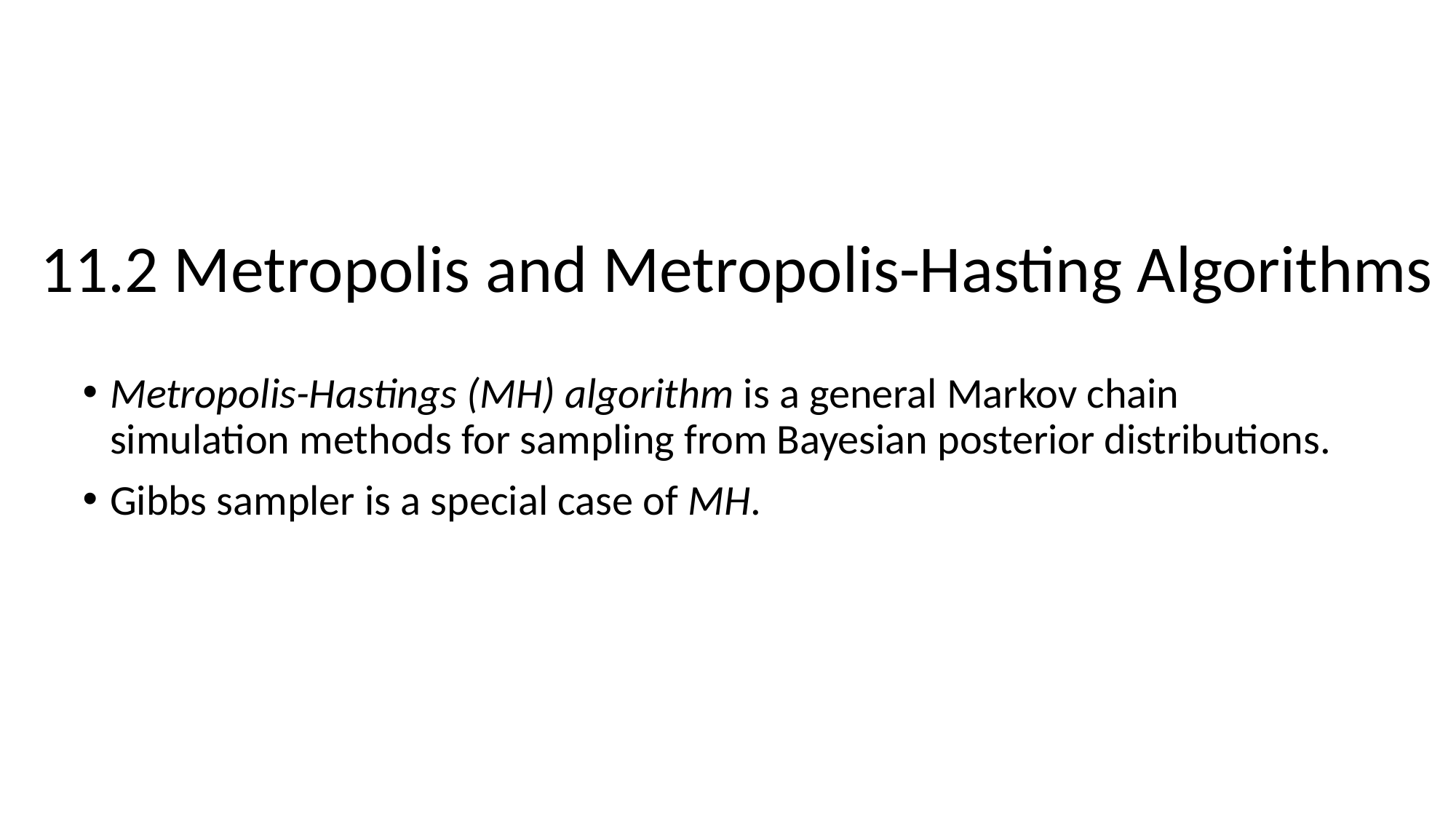

# 11.2 Metropolis and Metropolis-Hasting Algorithms
Metropolis-Hastings (MH) algorithm is a general Markov chain simulation methods for sampling from Bayesian posterior distributions.
Gibbs sampler is a special case of MH.